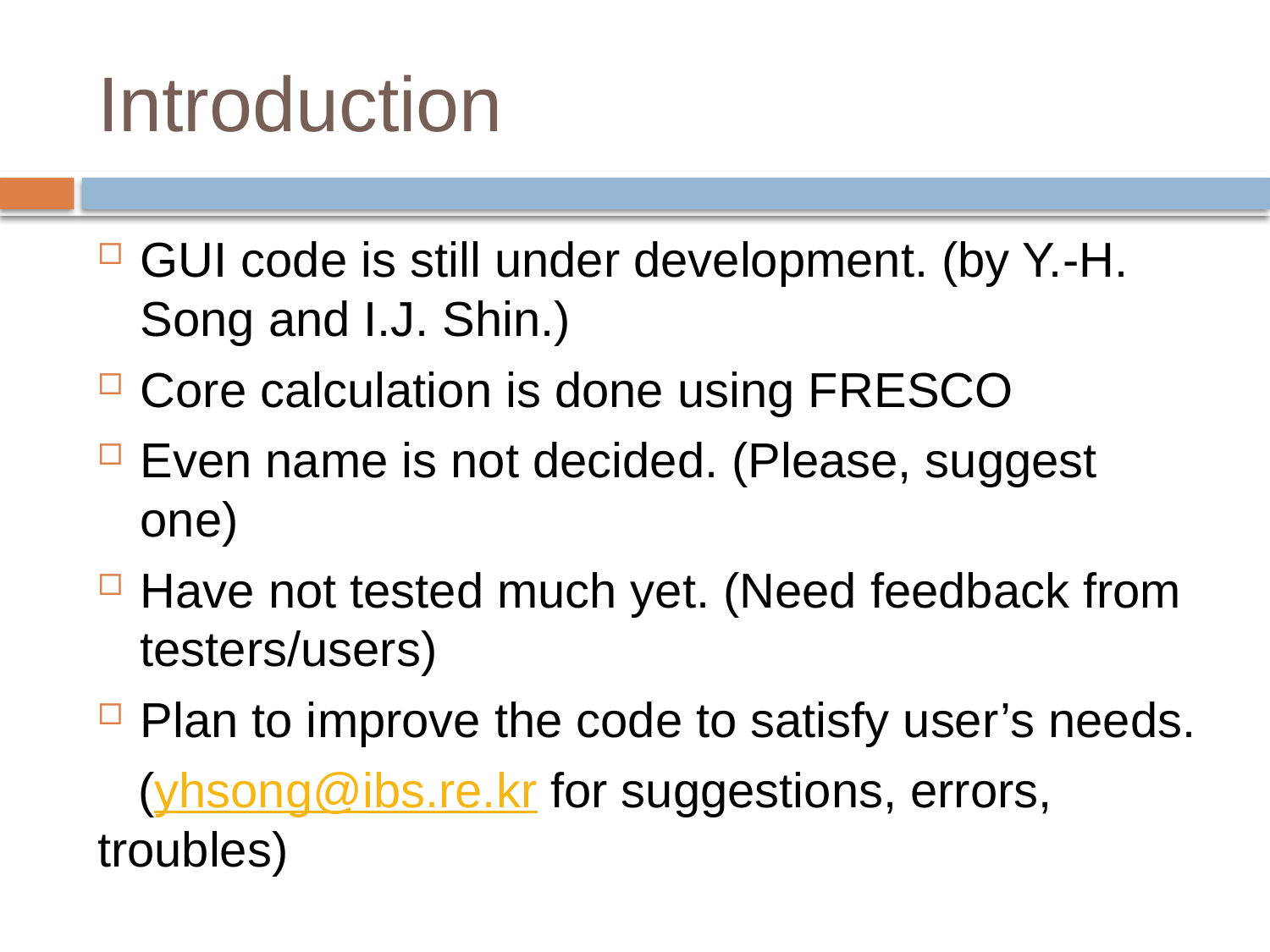

# Introduction
GUI code is still under development. (by Y.-H. Song and I.J. Shin.)
Core calculation is done using FRESCO
Even name is not decided. (Please, suggest one)
Have not tested much yet. (Need feedback from testers/users)
Plan to improve the code to satisfy user’s needs.
   (yhsong@ibs.re.kr for suggestions, errors, troubles)